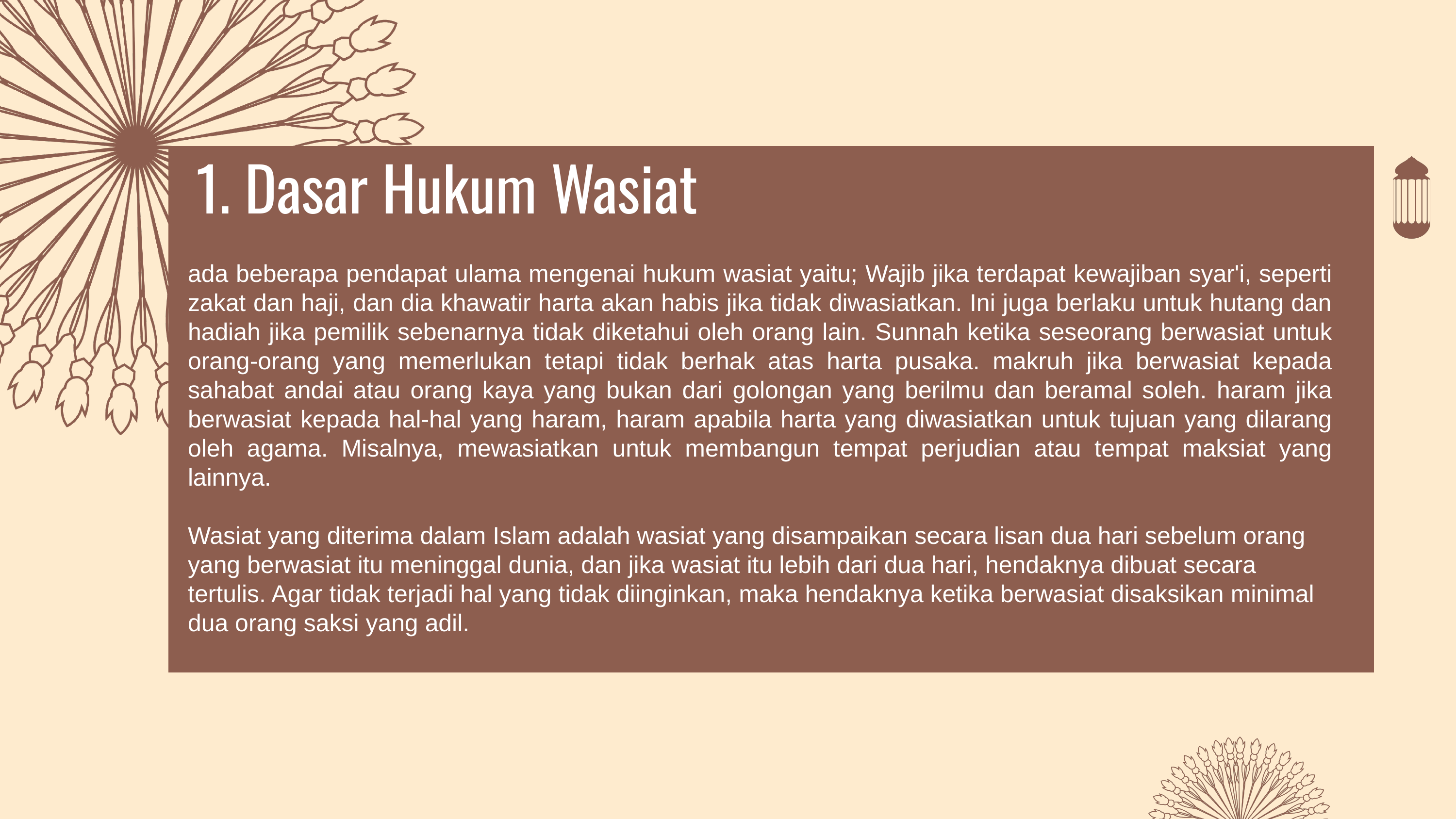

1. Dasar Hukum Wasiat

ada beberapa pendapat ulama mengenai hukum wasiat yaitu; Wajib jika terdapat kewajiban syar'i, seperti zakat dan haji, dan dia khawatir harta akan habis jika tidak diwasiatkan. Ini juga berlaku untuk hutang dan hadiah jika pemilik sebenarnya tidak diketahui oleh orang lain. Sunnah ketika seseorang berwasiat untuk orang-orang yang memerlukan tetapi tidak berhak atas harta pusaka. makruh jika berwasiat kepada sahabat andai atau orang kaya yang bukan dari golongan yang berilmu dan beramal soleh. haram jika berwasiat kepada hal-hal yang haram, haram apabila harta yang diwasiatkan untuk tujuan yang dilarang oleh agama. Misalnya, mewasiatkan untuk membangun tempat perjudian atau tempat maksiat yang lainnya.

Wasiat yang diterima dalam Islam adalah wasiat yang disampaikan secara lisan dua hari sebelum orang yang berwasiat itu meninggal dunia, dan jika wasiat itu lebih dari dua hari, hendaknya dibuat secara tertulis. Agar tidak terjadi hal yang tidak diinginkan, maka hendaknya ketika berwasiat disaksikan minimal dua orang saksi yang adil.